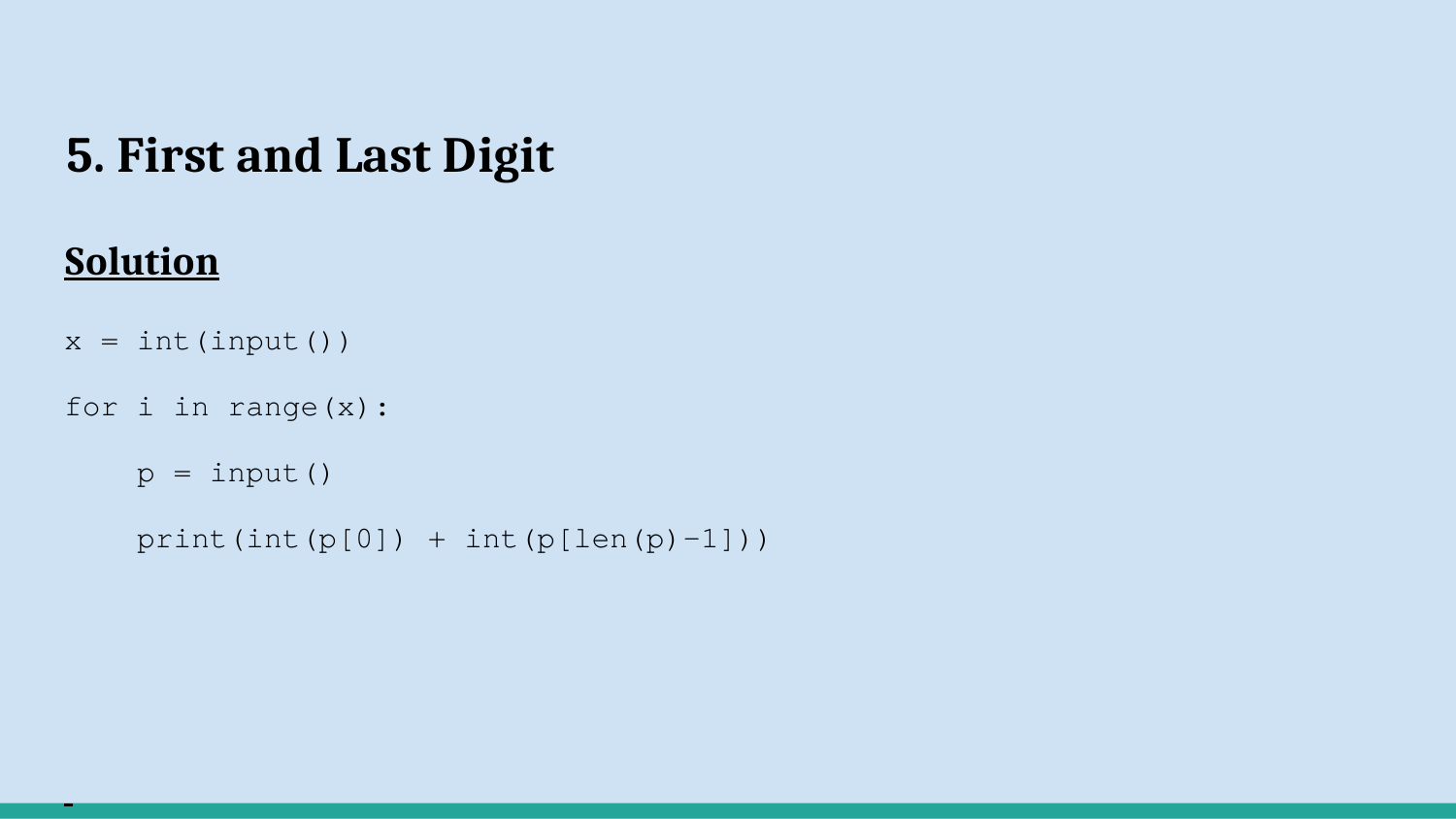

# 5. First and Last Digit

Solution
x = int(input())
for i in range(x):
    p = input()
    print(int(p[0]) + int(p[len(p)-1]))